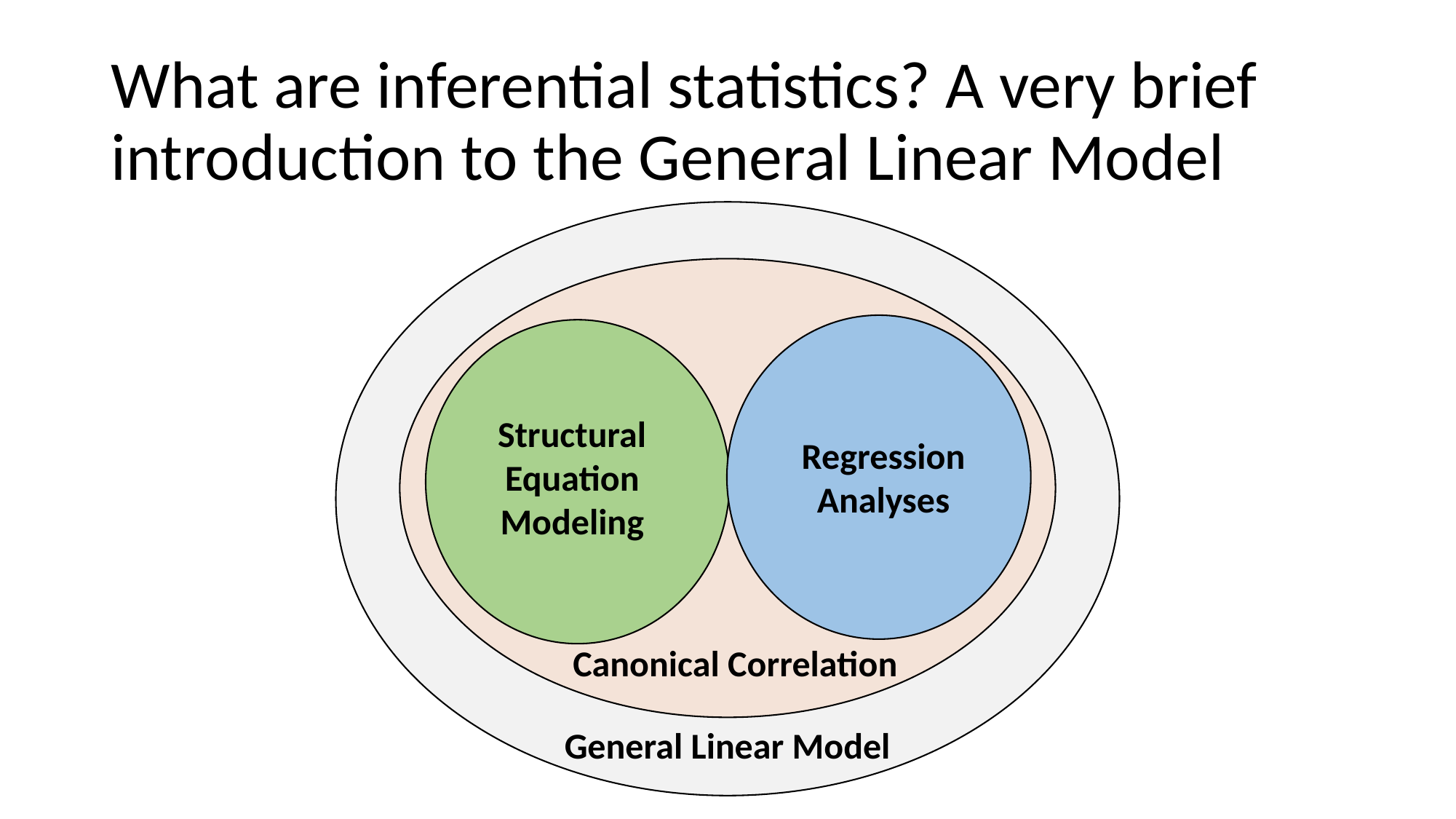

# What are inferential statistics? A very brief introduction to the General Linear Model

Structural Equation Modeling
Regression Analyses
Canonical Correlation
General Linear Model